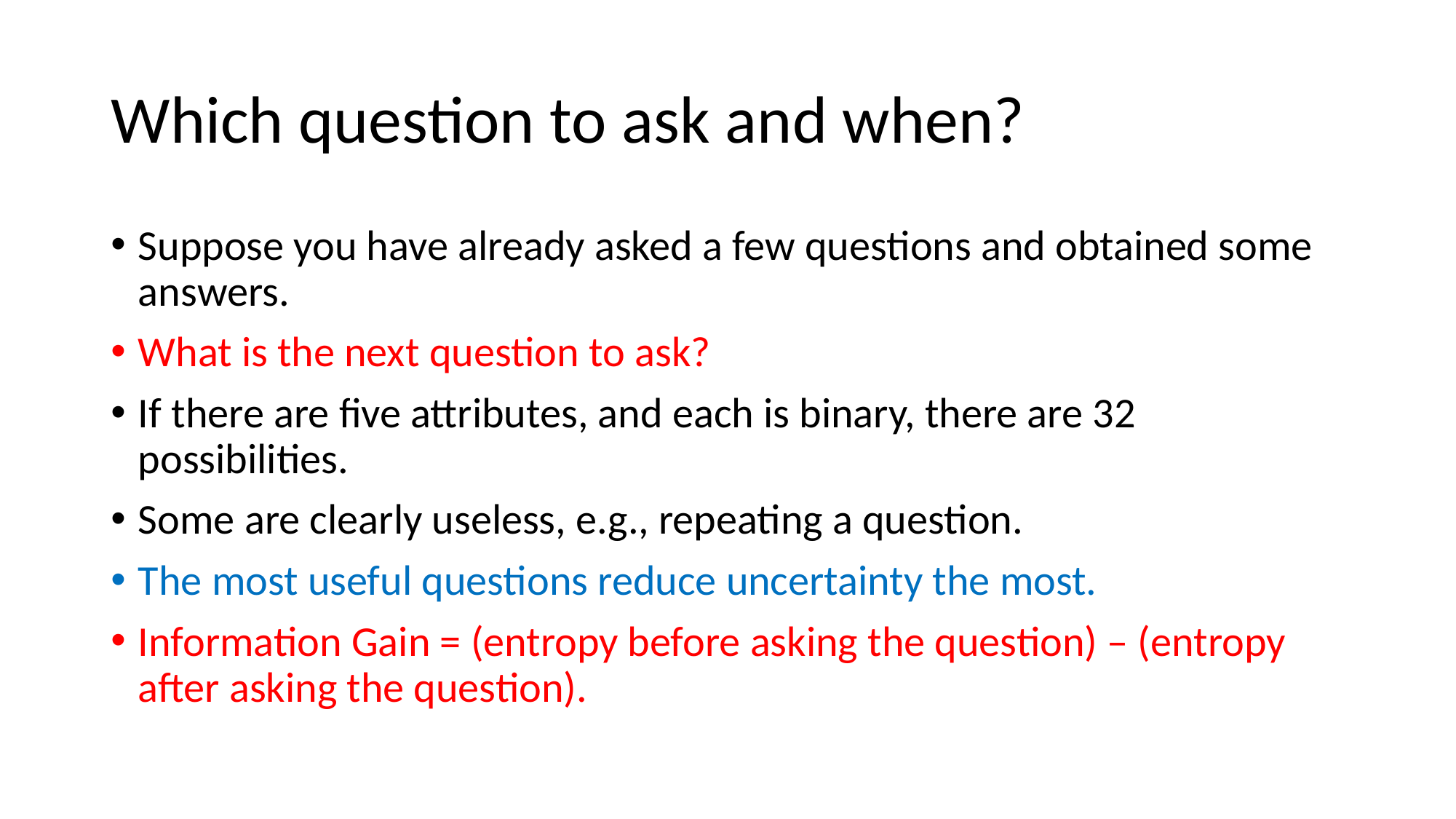

# Which question to ask and when?
Suppose you have already asked a few questions and obtained some answers.
What is the next question to ask?
If there are five attributes, and each is binary, there are 32 possibilities.
Some are clearly useless, e.g., repeating a question.
The most useful questions reduce uncertainty the most.
Information Gain = (entropy before asking the question) – (entropy after asking the question).